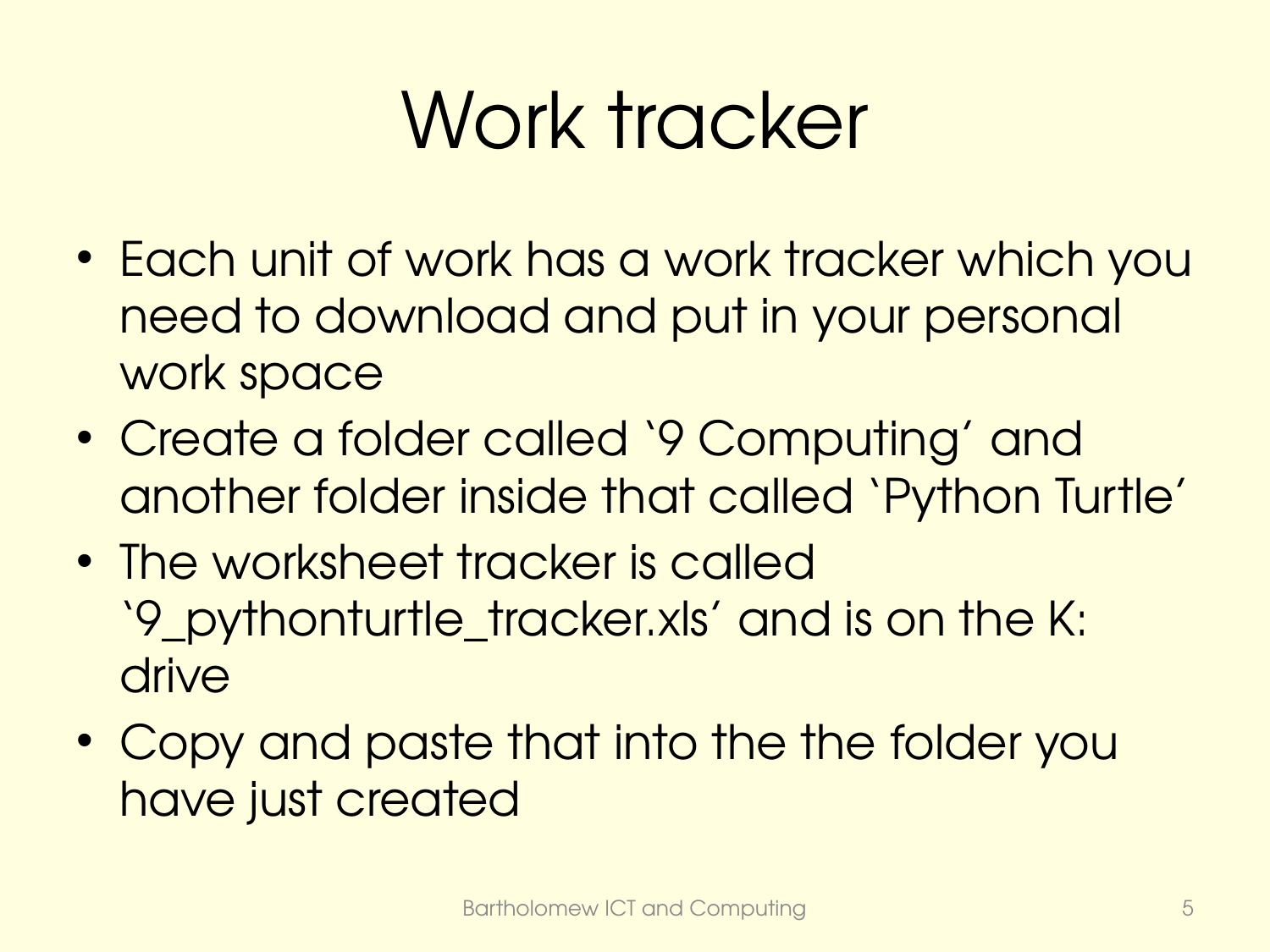

# Work tracker
Each unit of work has a work tracker which you need to download and put in your personal work space
Create a folder called ‘9 Computing’ and another folder inside that called ‘Python Turtle’
The worksheet tracker is called ‘9_pythonturtle_tracker.xls’ and is on the K: drive
Copy and paste that into the the folder you have just created
Bartholomew ICT and Computing
5